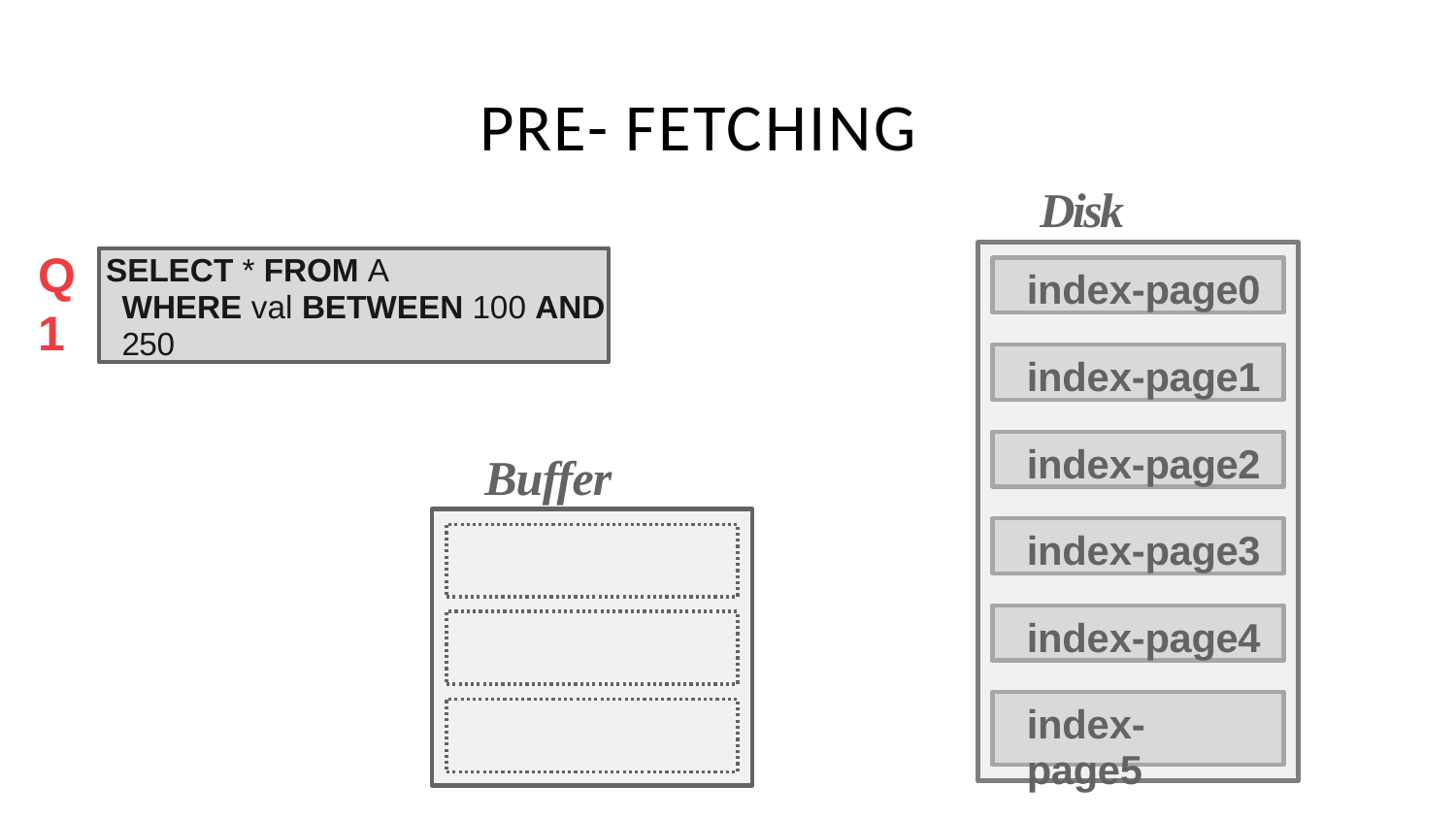

# PRE- FETCHING
Disk Pages

Q1
SELECT * FROM A
WHERE val BETWEEN 100 AND 250
index-page0
index-page1
index-page2
Buffer Pool

index-page3
index-page4

index-page5